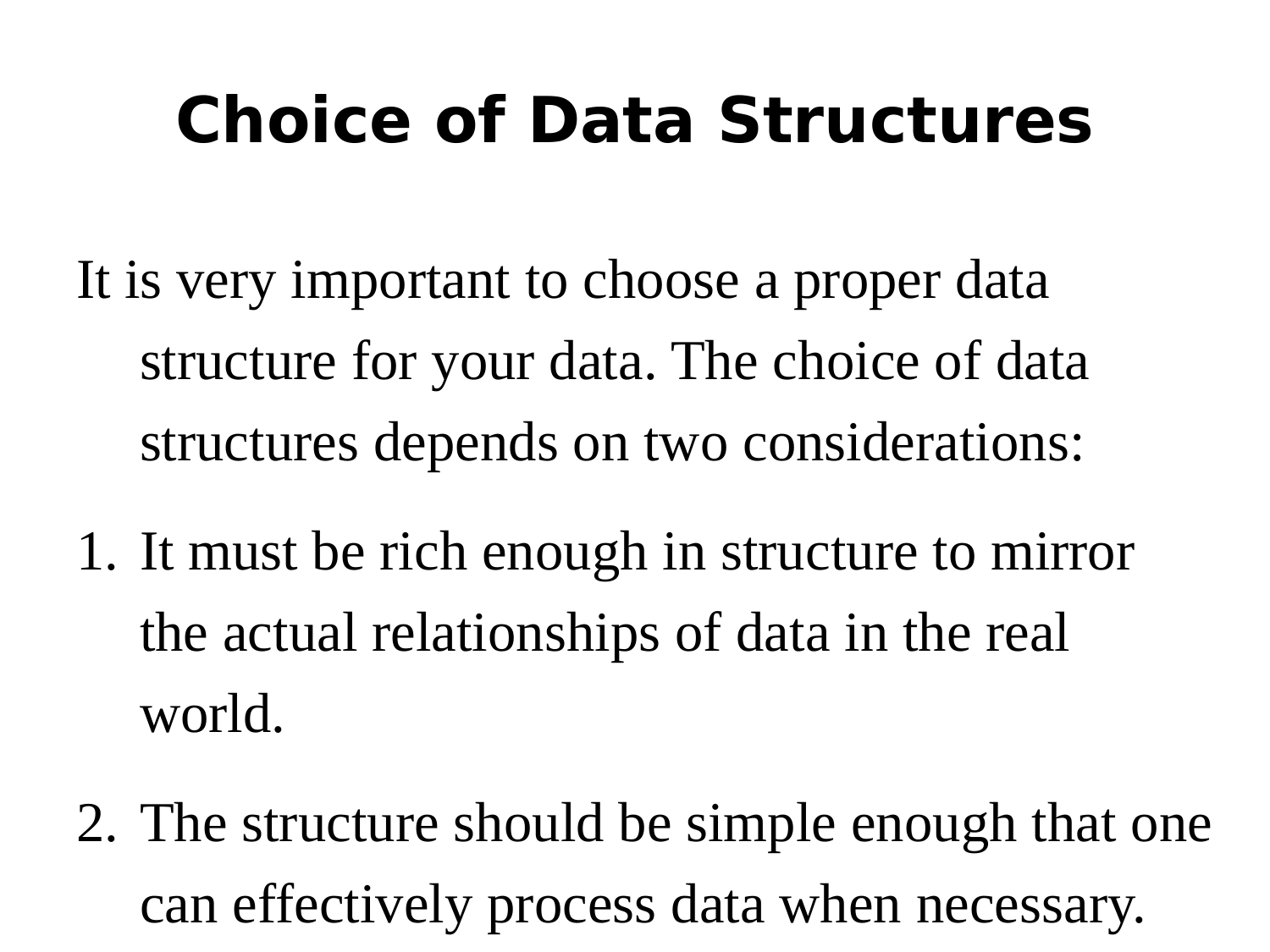

# Choice of Data Structures
It is very important to choose a proper data structure for your data. The choice of data structures depends on two considerations:
It must be rich enough in structure to mirror the actual relationships of data in the real world.
The structure should be simple enough that one can effectively process data when necessary.